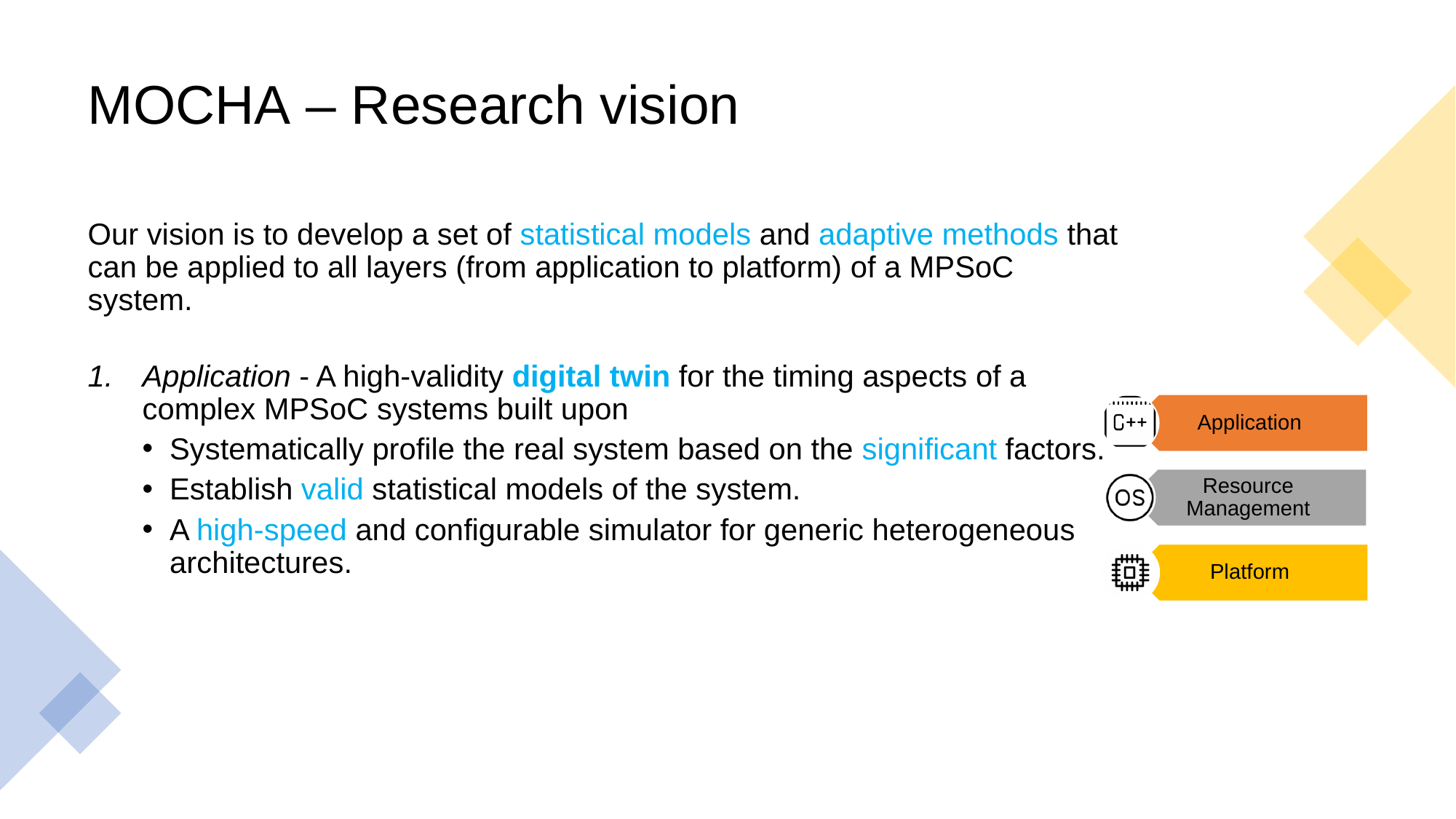

# MOCHA – Research vision

Our vision is to develop a set of statistical models and adaptive methods that can be applied to all layers (from application to platform) of a MPSoC system.

Application - A high-validity digital twin for the timing aspects of a complex MPSoC systems built upon
Systematically profile the real system based on the significant factors.
Establish valid statistical models of the system.
A high-speed and configurable simulator for generic heterogeneous architectures.

Application
Resource Management
Platform